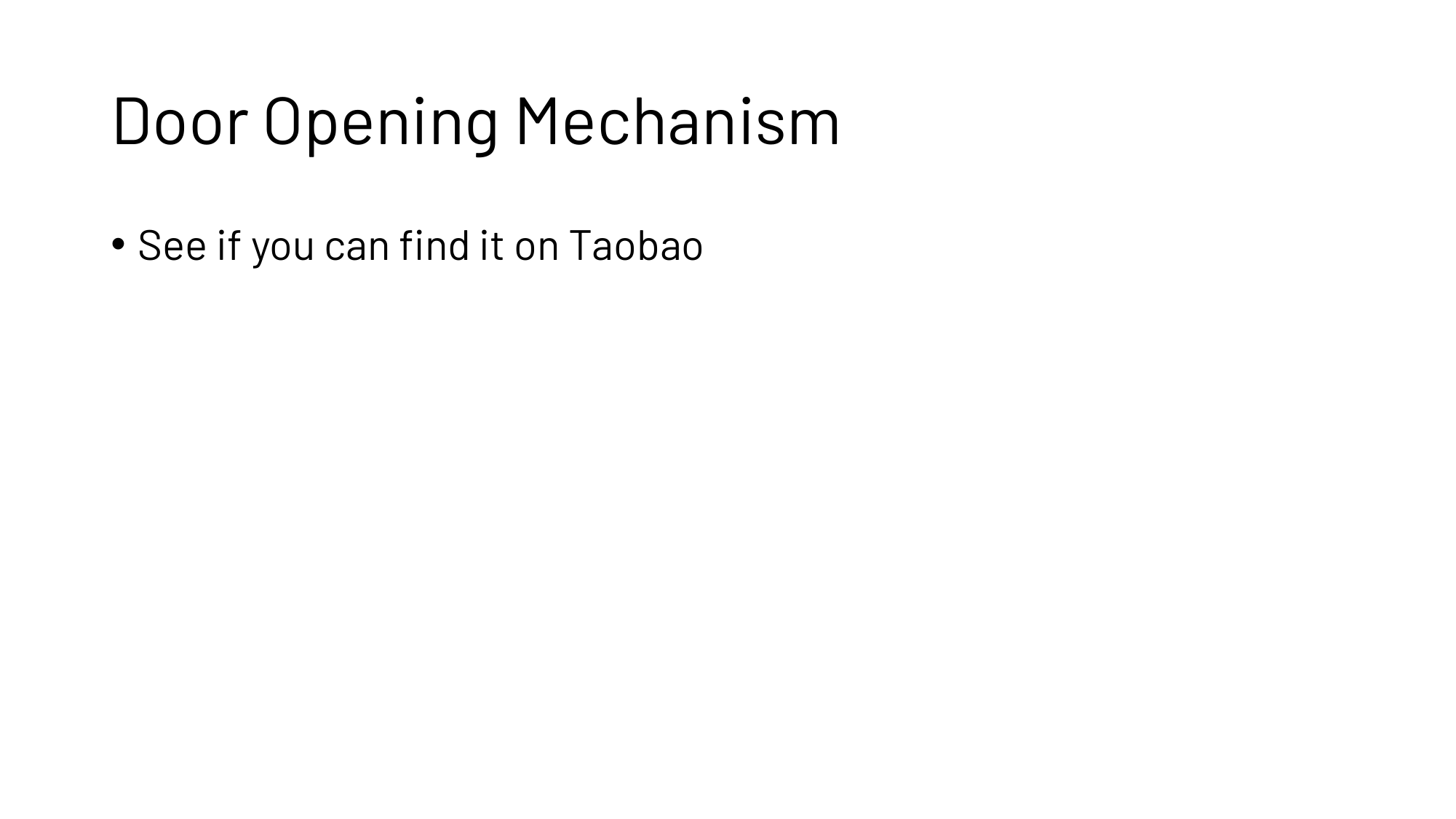

# Door Opening Mechanism
See if you can find it on Taobao